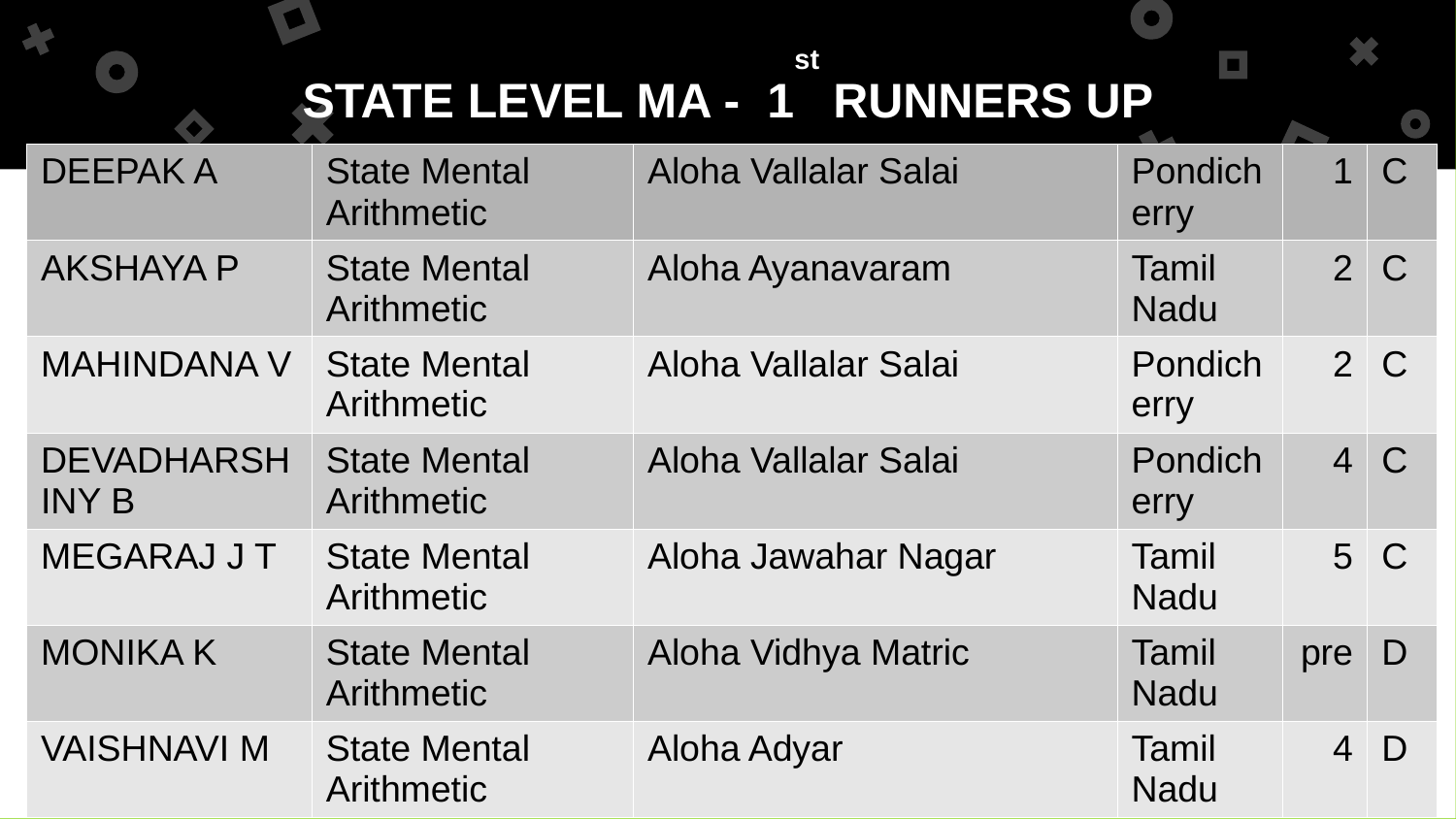

STATE LEVEL MA -  1st RUNNERS UP
| DEEPAK A | State Mental Arithmetic | Aloha Vallalar Salai | Pondicherry | 1 | C |
| --- | --- | --- | --- | --- | --- |
| AKSHAYA P | State Mental Arithmetic | Aloha Ayanavaram | Tamil Nadu | 2 | C |
| MAHINDANA V | State Mental Arithmetic | Aloha Vallalar Salai | Pondicherry | 2 | C |
| DEVADHARSHINY B | State Mental Arithmetic | Aloha Vallalar Salai | Pondicherry | 4 | C |
| MEGARAJ J T | State Mental Arithmetic | Aloha Jawahar Nagar | Tamil Nadu | 5 | C |
| MONIKA K | State Mental Arithmetic | Aloha Vidhya Matric | Tamil Nadu | pre | D |
| VAISHNAVI M | State Mental Arithmetic | Aloha Adyar | Tamil Nadu | 4 | D |